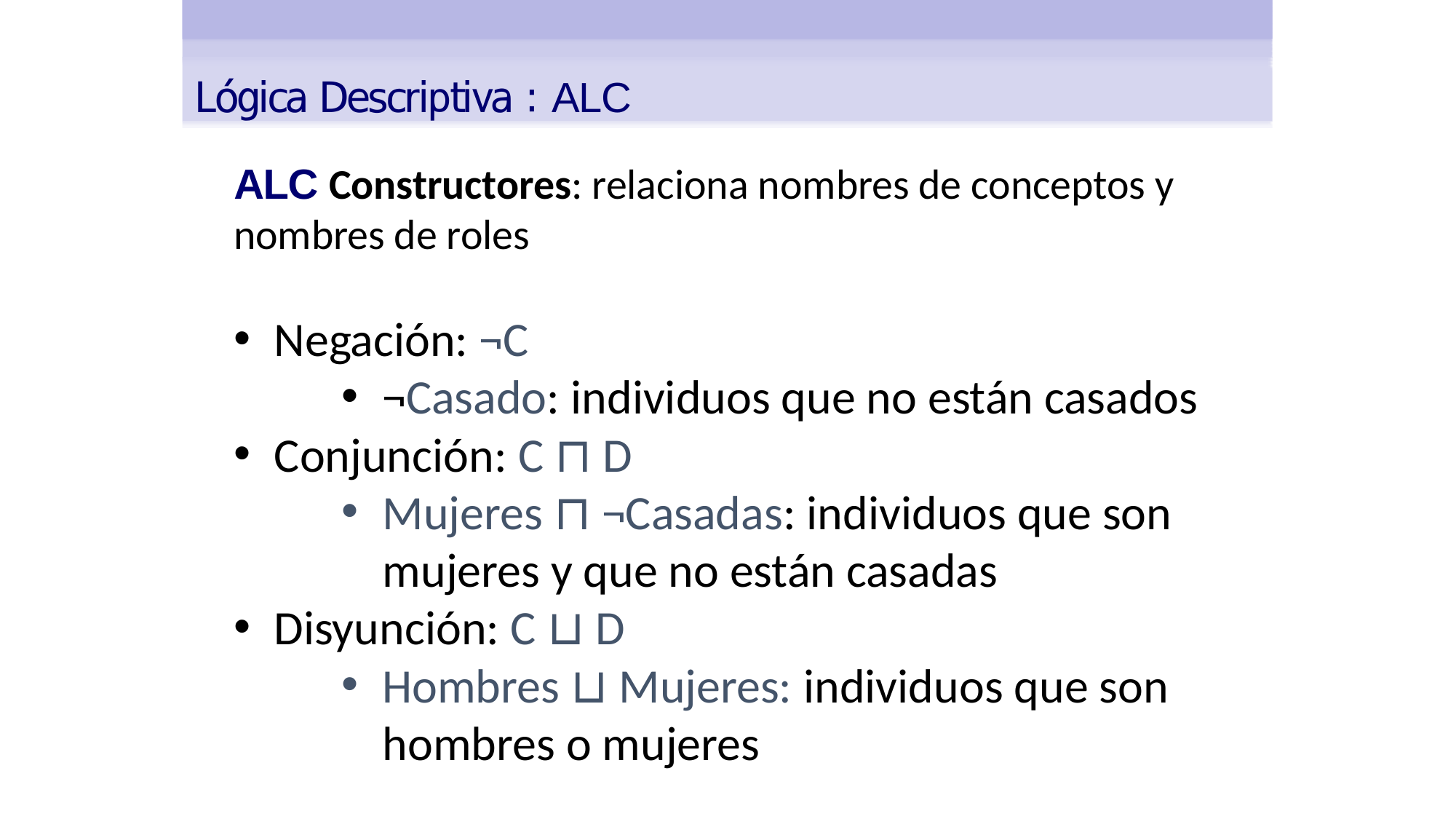

Lógica Descriptiva : ALC

ALC Constructores: relaciona nombres de conceptos y nombres de roles

Negación: ¬C
¬Casado: individuos que no están casados
Conjunción: C ⊓ D
Mujeres ⊓ ¬Casadas: individuos que son mujeres y que no están casadas
Disyunción: C ⊔ D
Hombres ⊔ Mujeres: individuos que son hombres o mujeres